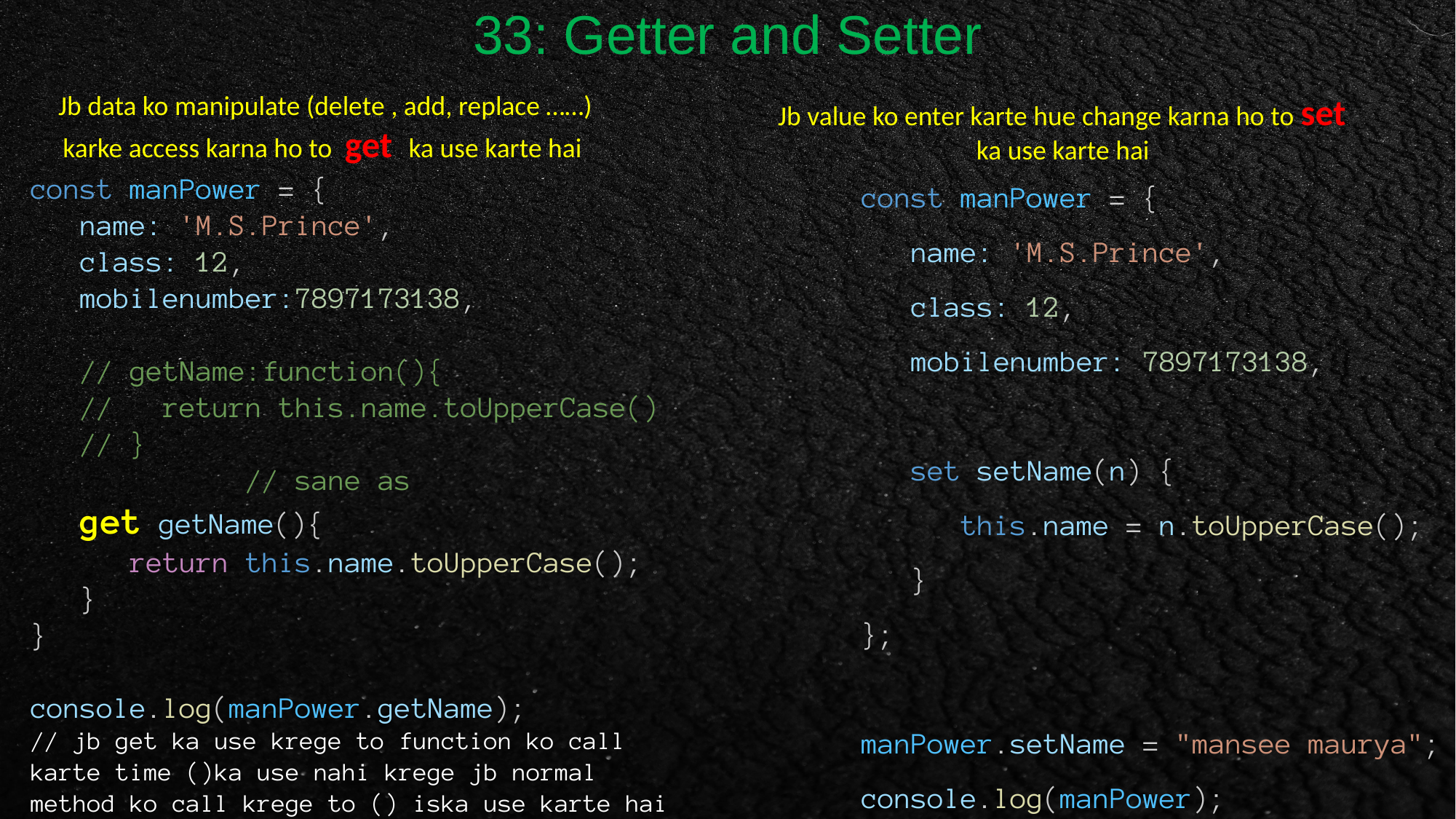

33: Getter and Setter
Jb data ko manipulate (delete , add, replace ……) karke access karna ho to  get  ka use karte hai
Jb value ko enter karte hue change karna ho to set  ka use karte hai
const manPower = {
   name: 'M.S.Prince',
   class: 12,
   mobilenumber:7897173138,
   // getName:function(){
   //   return this.name.toUpperCase()
   // }
             // sane as
   get getName(){
      return this.name.toUpperCase();
   }
}
console.log(manPower.getName);
// jb get ka use krege to function ko call karte time ()ka use nahi krege jb normal method ko call krege to () iska use karte hai
const manPower = {
   name: 'M.S.Prince',
   class: 12,
   mobilenumber: 7897173138,
   set setName(n) {
      this.name = n.toUpperCase();
   }
};
manPower.setName = "mansee maurya";
console.log(manPower);